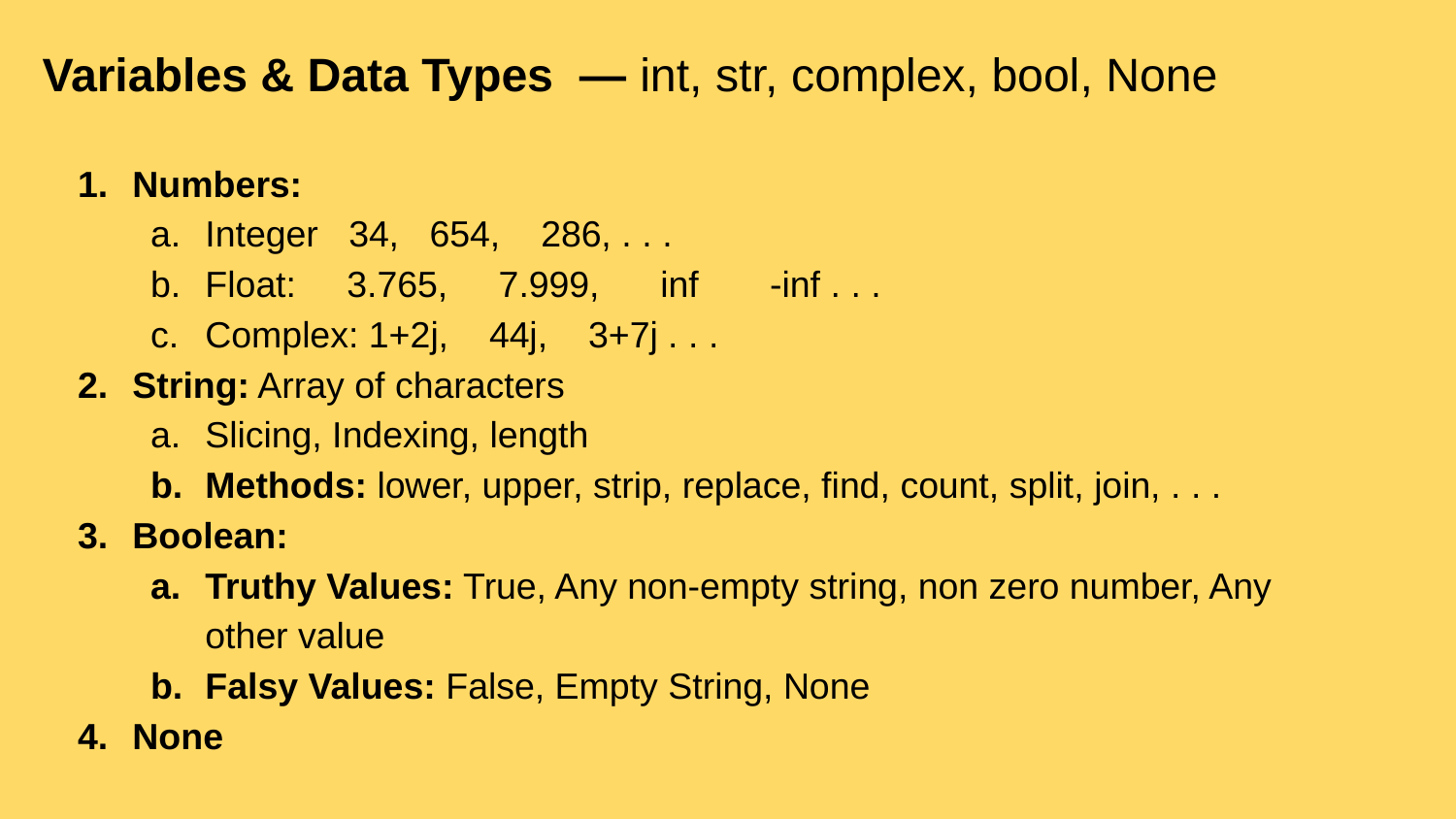

# Variables & Data Types  — int, str, complex, bool, None
Numbers:
Integer   34,   654,    286, . . .
Float:     3.765,     7.999,      inf       -inf . . .
Complex: 1+2j,    44j,    3+7j . . .
String: Array of characters
Slicing, Indexing, length
Methods: lower, upper, strip, replace, find, count, split, join, . . .
Boolean:
Truthy Values: True, Any non-empty string, non zero number, Any other value
Falsy Values: False, Empty String, None
None